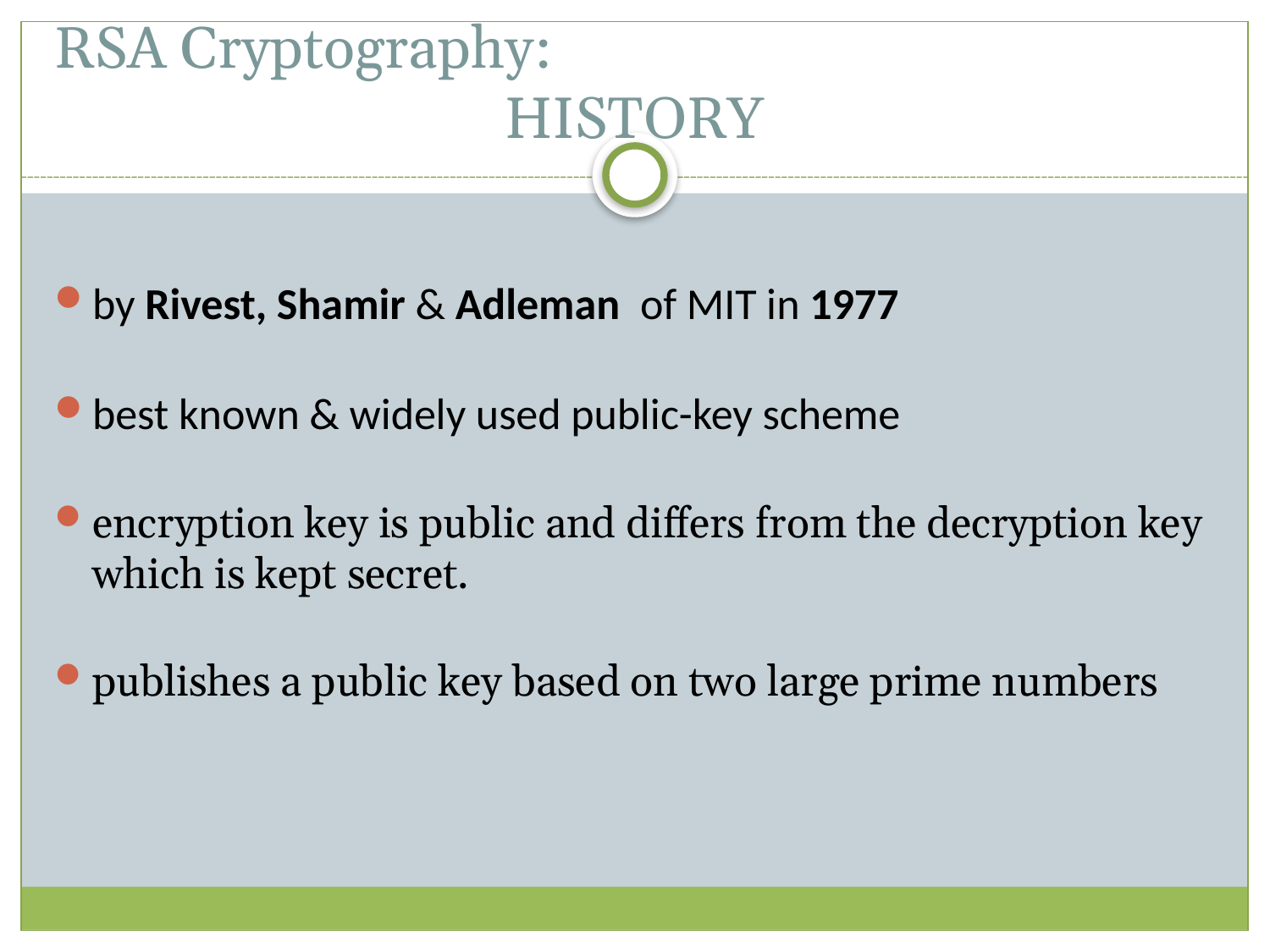

RSA Cryptography:
HISTORY

by Rivest, Shamir & Adleman  of MIT in 1977

best known & widely used public-key scheme

encryption key is public and differs from the decryption key which is kept secret.

publishes a public key based on two large prime numbers